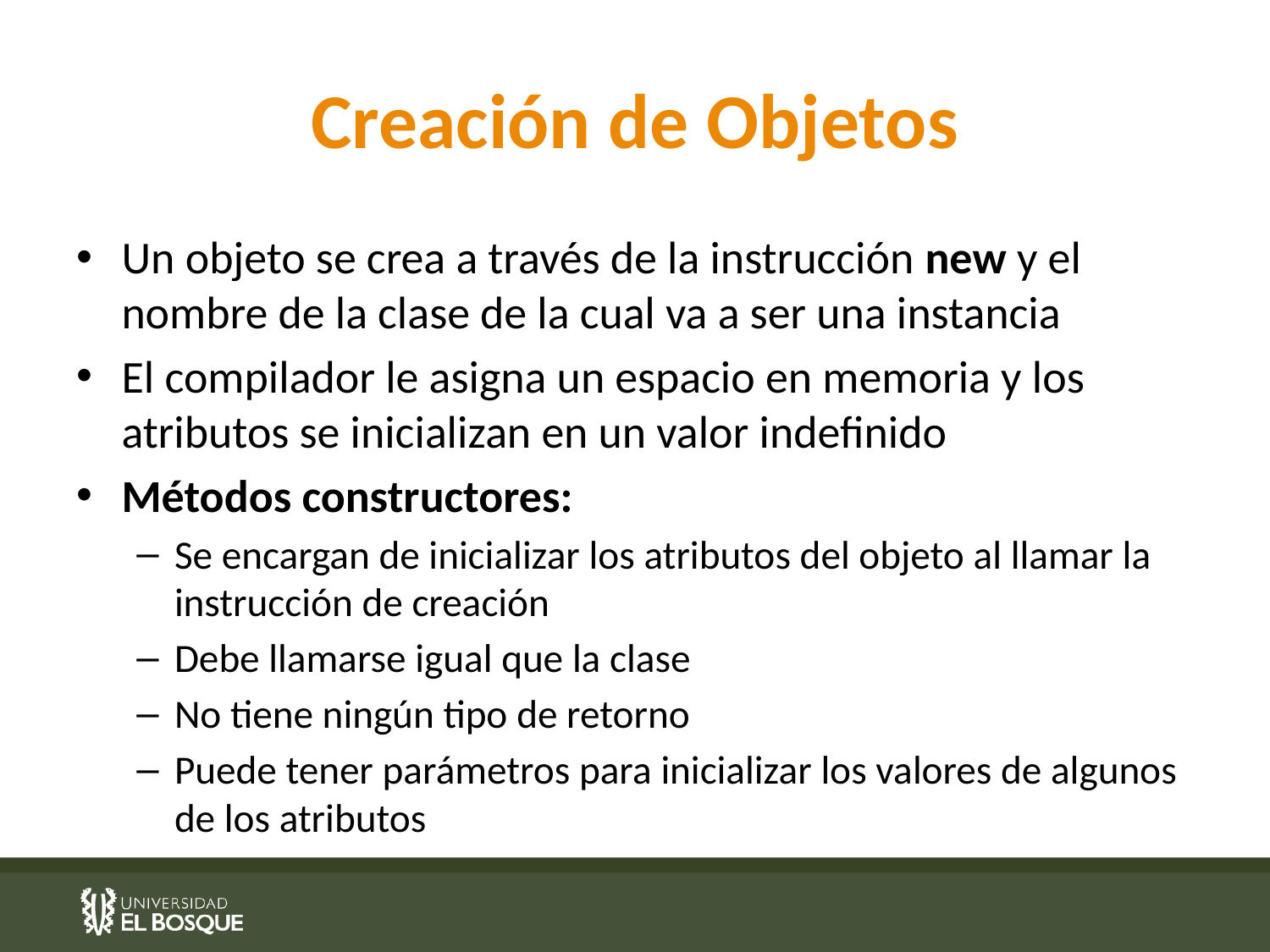

# Creación de Objetos
Un objeto se crea a través de la instrucción new y el nombre de la clase de la cual va a ser una instancia
El compilador le asigna un espacio en memoria y los atributos se inicializan en un valor indefinido
Métodos constructores:
Se encargan de inicializar los atributos del objeto al llamar la instrucción de creación
Debe llamarse igual que la clase
No tiene ningún tipo de retorno
Puede tener parámetros para inicializar los valores de algunos de los atributos